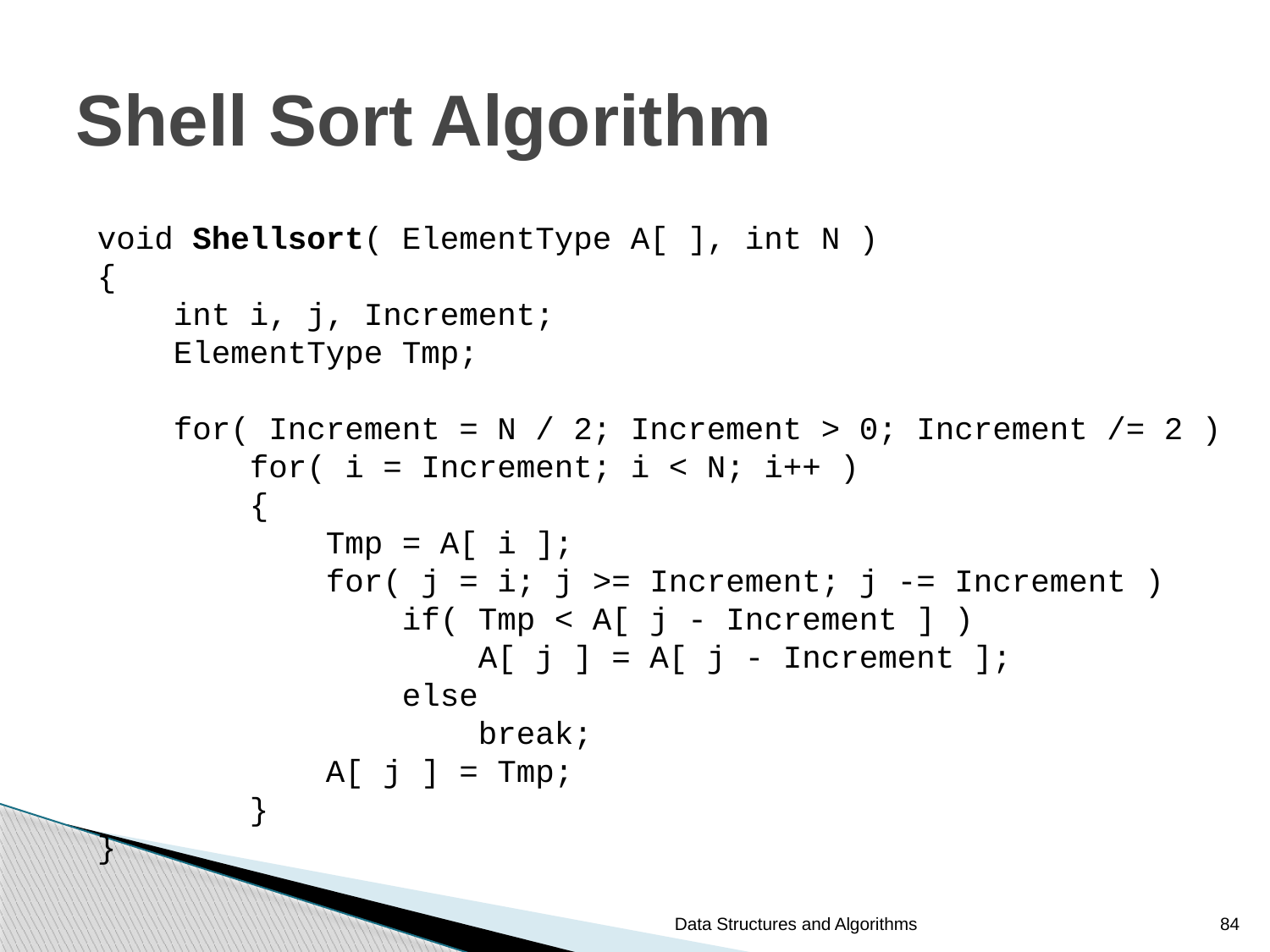

# Shell Sort Algorithm
void Shellsort( ElementType A[ ], int N )
{
    int i, j, Increment;
    ElementType Tmp;

    for( Increment = N / 2; Increment > 0; Increment /= 2 )
        for( i = Increment; i < N; i++ )
        {
            Tmp = A[ i ];
            for( j = i; j >= Increment; j -= Increment )
                if( Tmp < A[ j - Increment ] )
                    A[ j ] = A[ j - Increment ];
                else
                    break;
            A[ j ] = Tmp;
        }
}
Data Structures and Algorithms
84